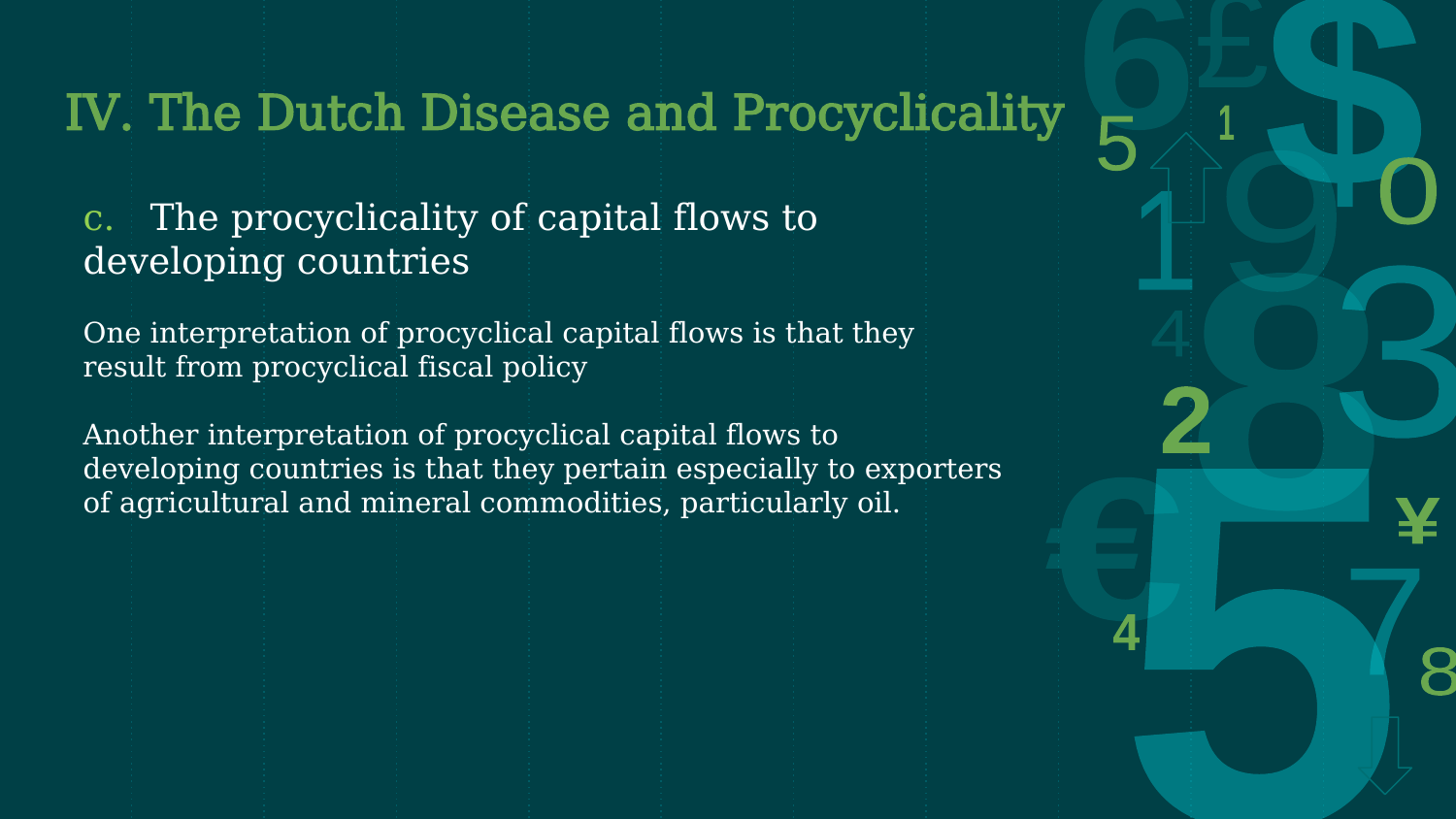

# IV. The Dutch Disease and Procyclicality

c.   The procyclicality of capital flows to developing countries

One interpretation of procyclical capital flows is that they result from procyclical fiscal policy

Another interpretation of procyclical capital flows to developing countries is that they pertain especially to exporters of agricultural and mineral commodities, particularly oil.